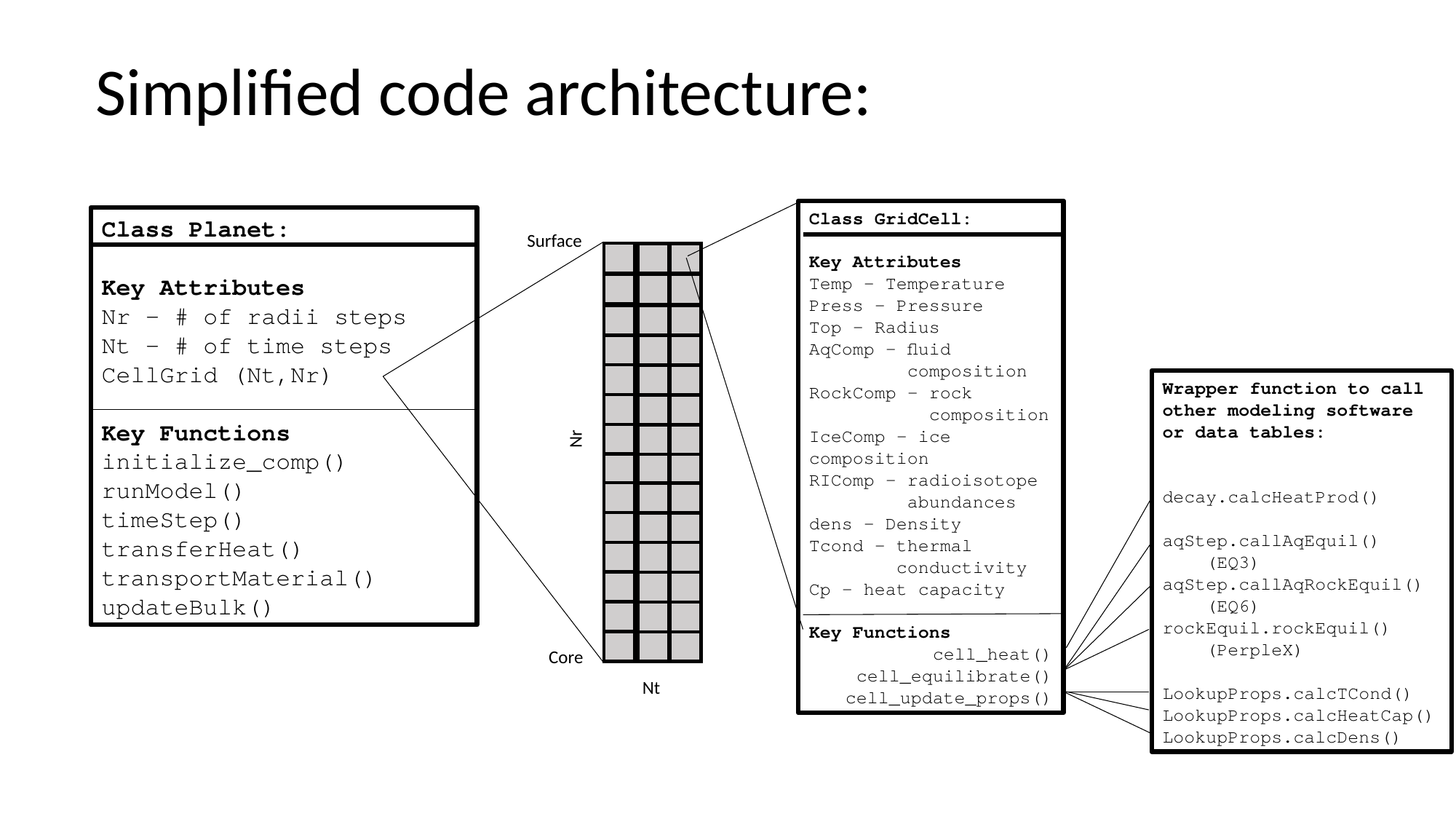

# Simplified code architecture:
Class GridCell:

Key Attributes
Temp – Temperature
Press - Pressure
Top – Radius
AqComp – fluid
         composition
RockComp – rock
           composition
IceComp – ice 	composition
RIComp – radioisotope
         abundances
dens - Density
Tcond – thermal
        conductivity
Cp – heat capacity

Key Functions
cell_heat()
cell_equilibrate()
cell_update_props()
Class Planet:

Key Attributes
Nr - # of radii steps
Nt – # of time steps
CellGrid (Nt,Nr)

Key Functions
initialize_comp()
runModel()
timeStep()
transferHeat()
transportMaterial()
updateBulk()
Surface

Nr

Wrapper function to call other modeling software or data tables:

decay.calcHeatProd()

aqStep.callAqEquil()
    (EQ3)
aqStep.callAqRockEquil()
    (EQ6)
rockEquil.rockEquil()
    (PerpleX)

LookupProps.calcTCond()
LookupProps.calcHeatCap()
LookupProps.calcDens()

Core
Nt